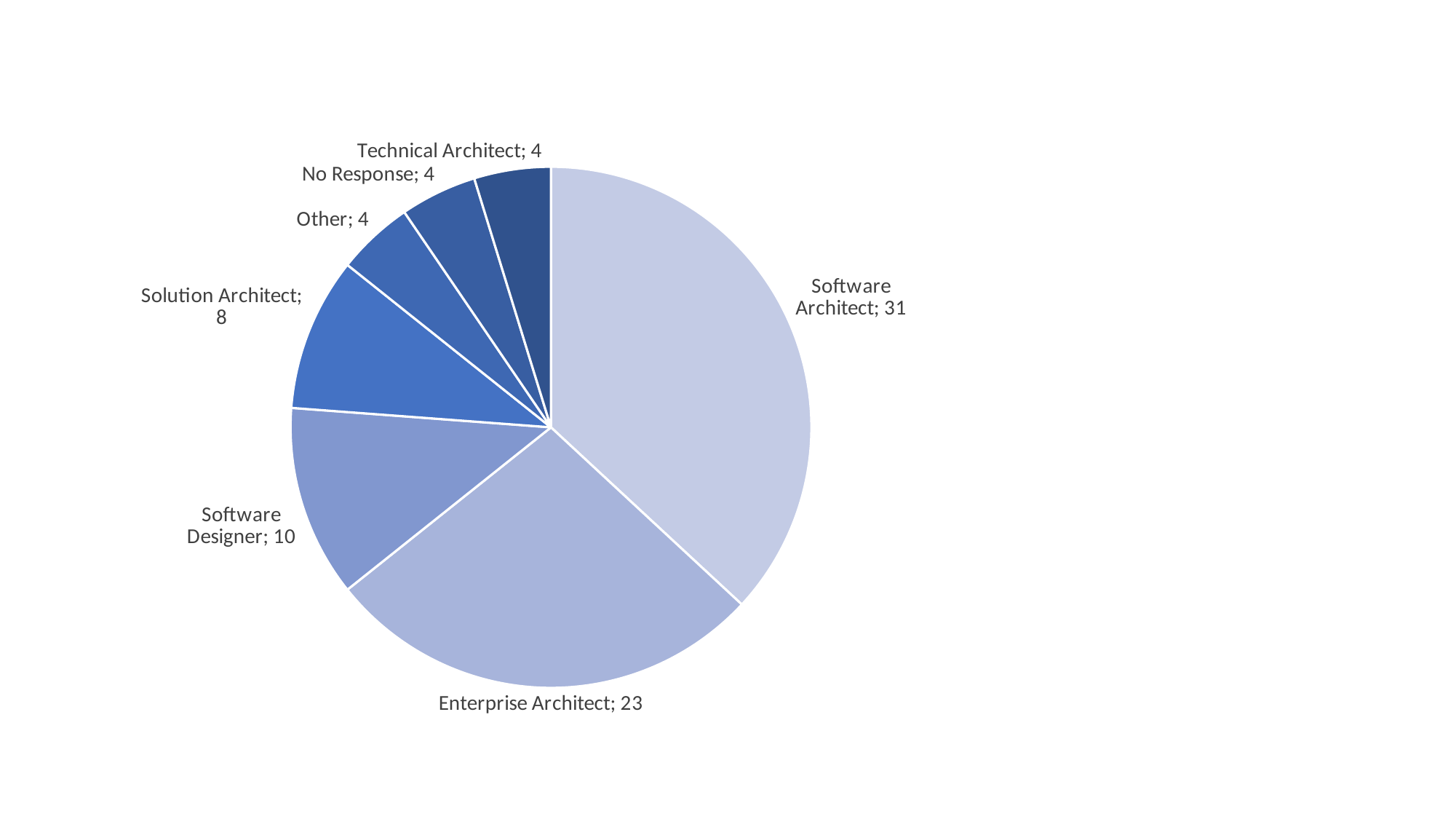

### Chart

| Category | Total |
|---|---|
| Software Architect | 31.0 |
| Enterprise Architect | 23.0 |
| Software Designer | 10.0 |
| Solution Architect | 8.0 |
| Other | 4.0 |
| No Response | 4.0 |
| Technical Architect | 4.0 |